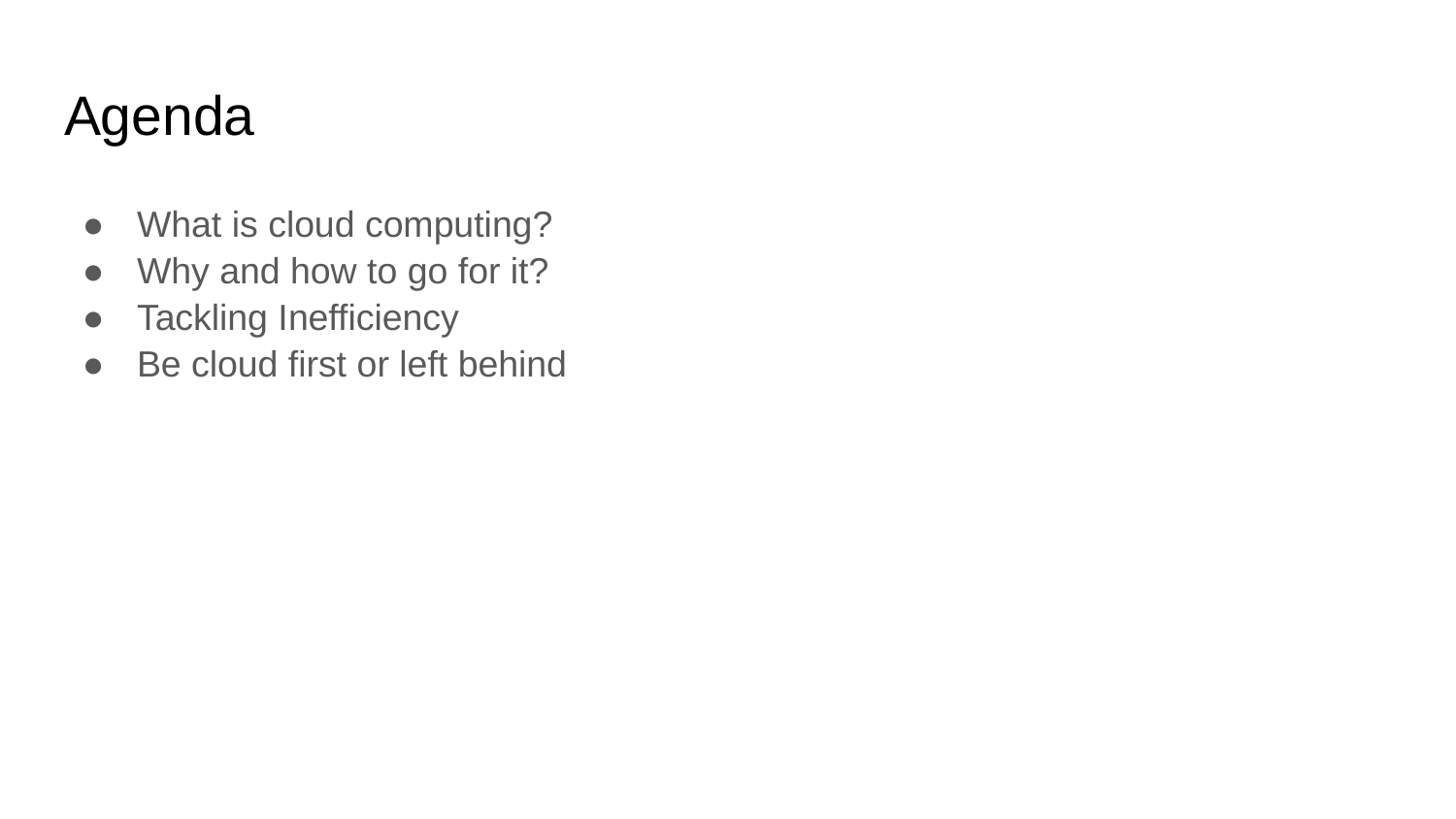

# Agenda
What is cloud computing?
Why and how to go for it?
Tackling Inefficiency
Be cloud first or left behind